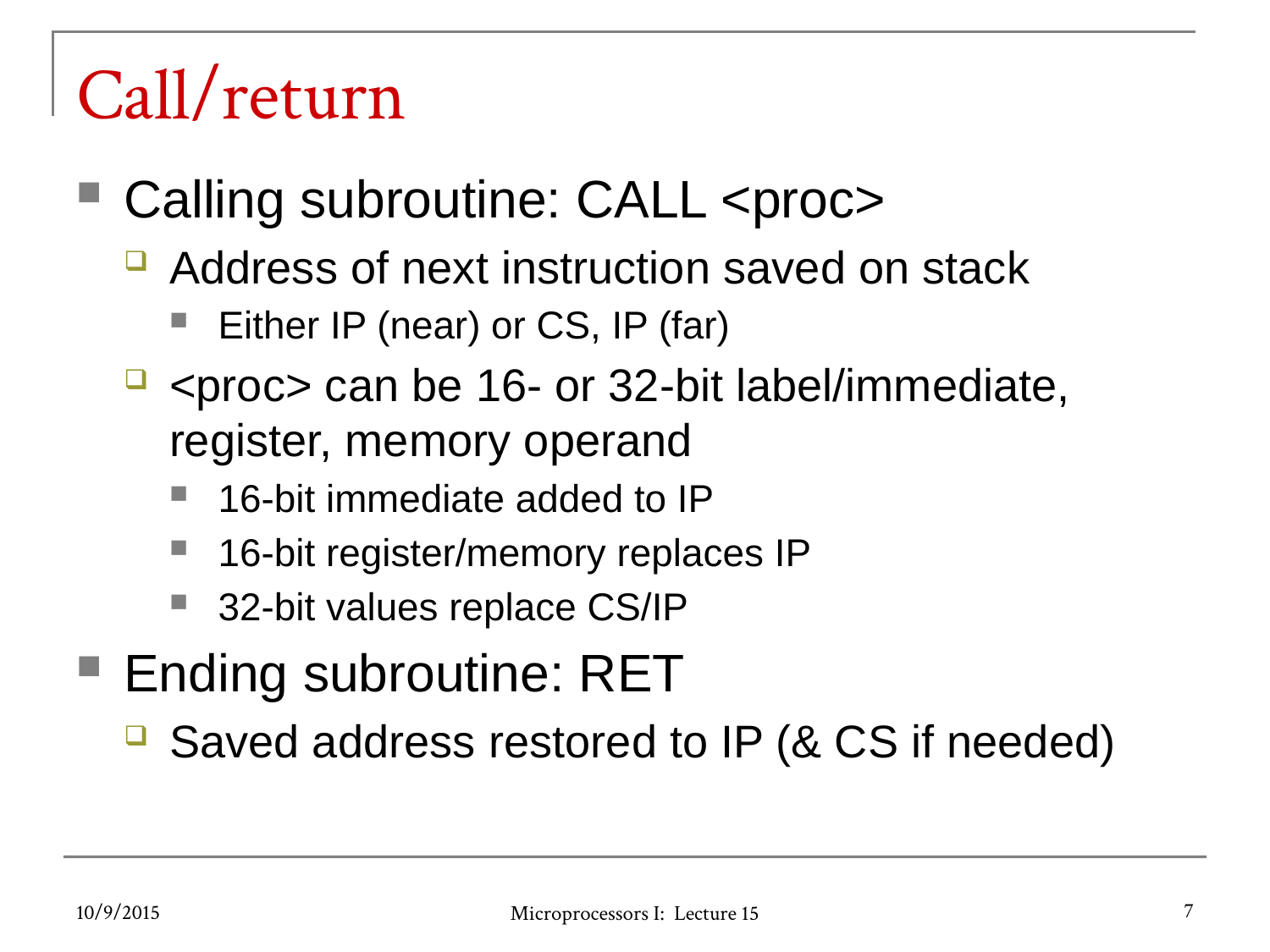

# Call/return
Calling subroutine: CALL <proc>
Address of next instruction saved on stack
Either IP (near) or CS, IP (far)
<proc> can be 16- or 32-bit label/immediate, register, memory operand
16-bit immediate added to IP
16-bit register/memory replaces IP
32-bit values replace CS/IP
Ending subroutine: RET
Saved address restored to IP (& CS if needed)
10/9/2015
7
Microprocessors I:  Lecture 15